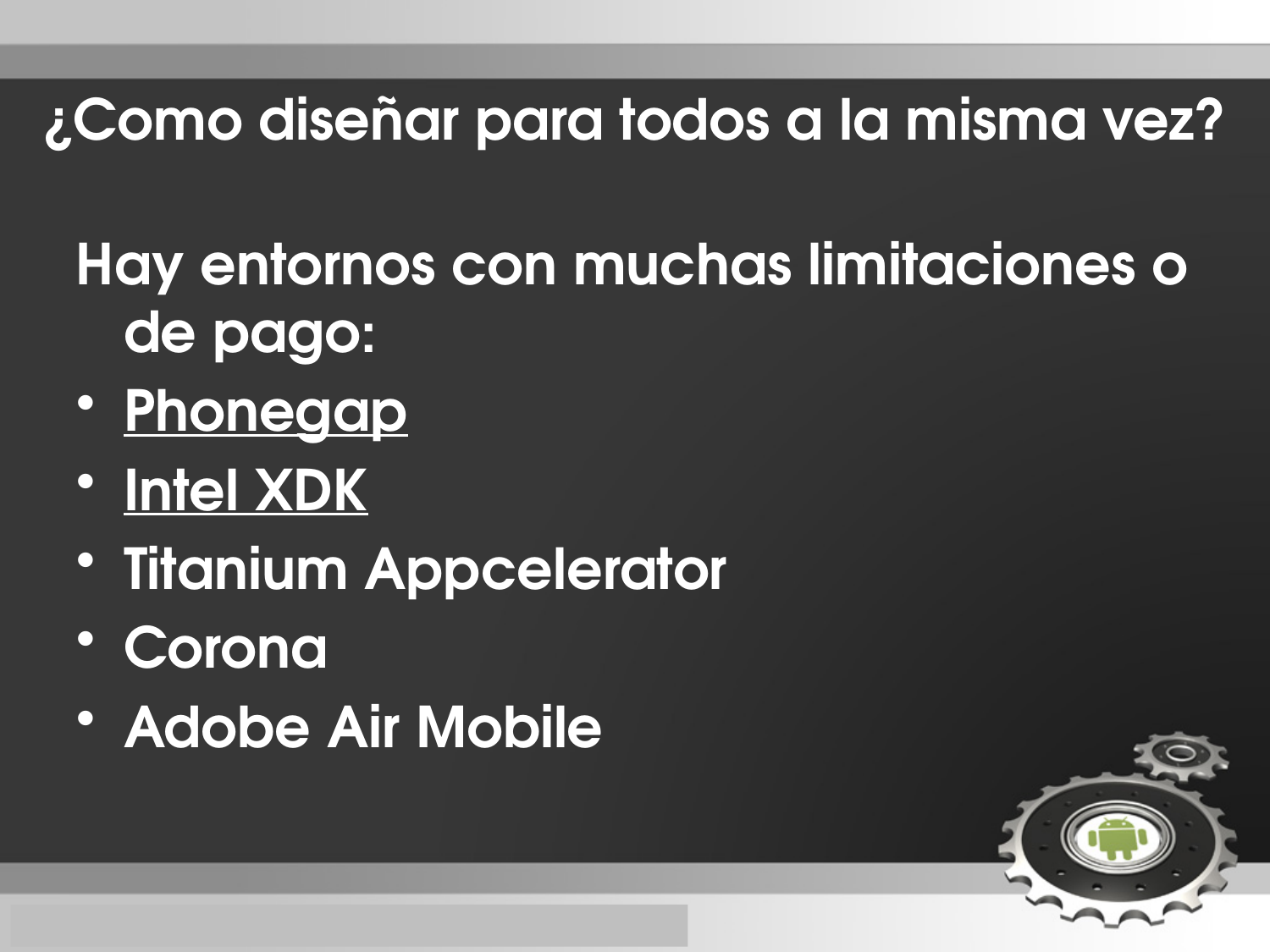

# ¿Como diseñar para todos a la misma vez?
Hay entornos con muchas limitaciones o de pago:
Phonegap
Intel XDK
Titanium Appcelerator
Corona
Adobe Air Mobile